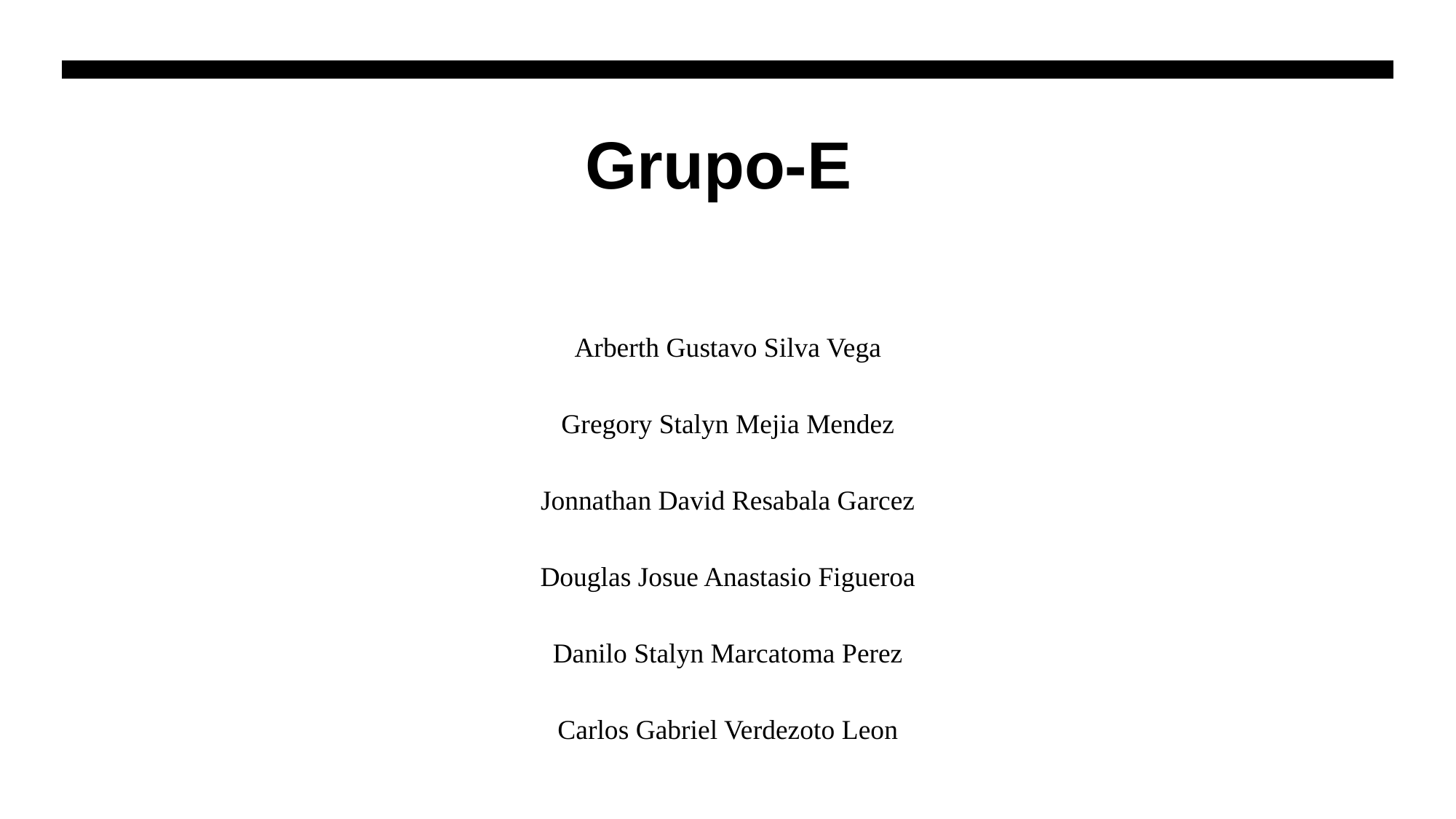

# Grupo-E
Arberth Gustavo Silva Vega
Gregory Stalyn Mejia Mendez
Jonnathan David Resabala Garcez
Douglas Josue Anastasio Figueroa
Danilo Stalyn Marcatoma Perez
Carlos Gabriel Verdezoto Leon